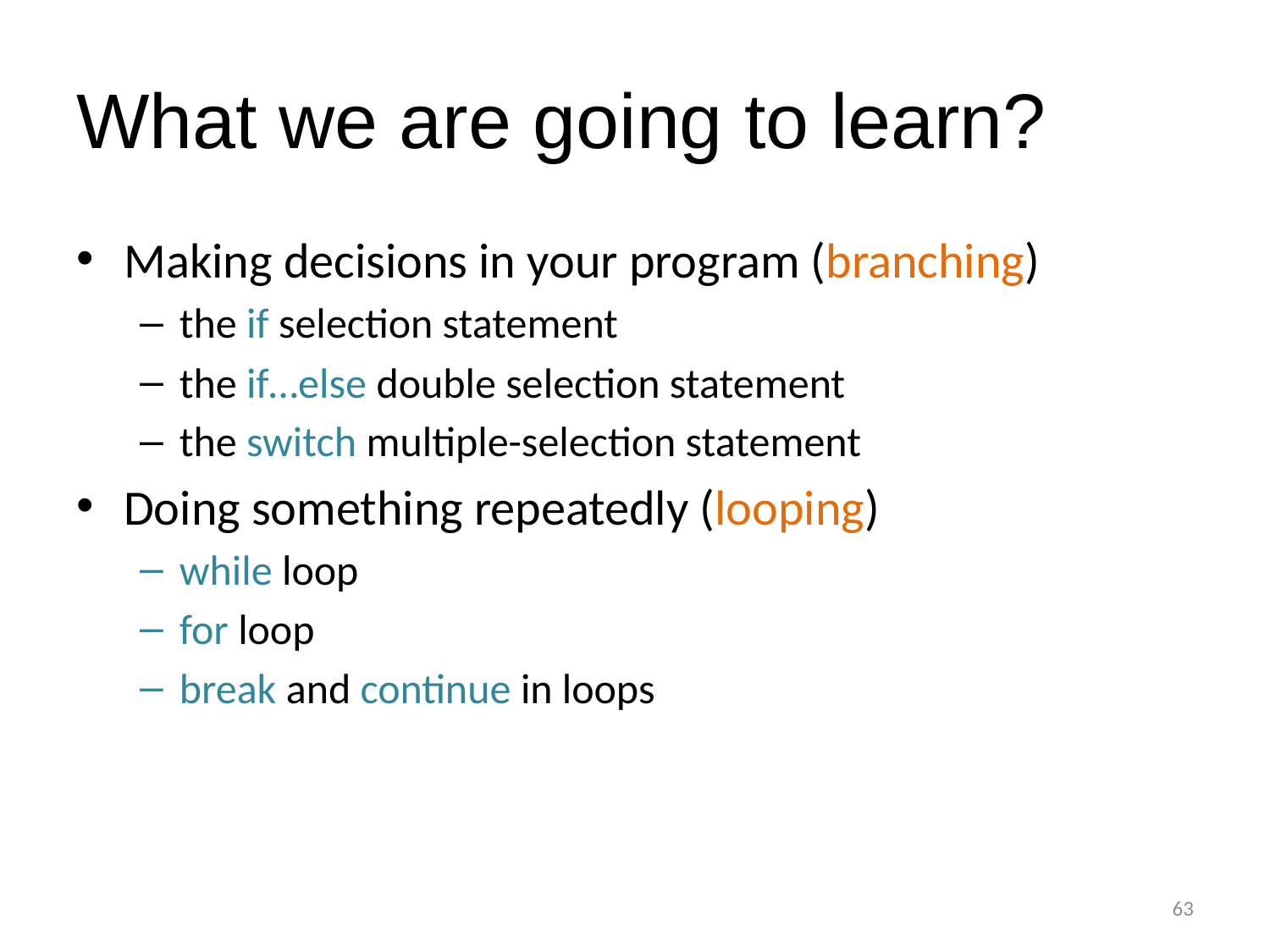

# What we are going to learn?
Making decisions in your program (branching)
the if selection statement
the if…else double selection statement
the switch multiple-selection statement
Doing something repeatedly (looping)
while loop
for loop
break and continue in loops

63